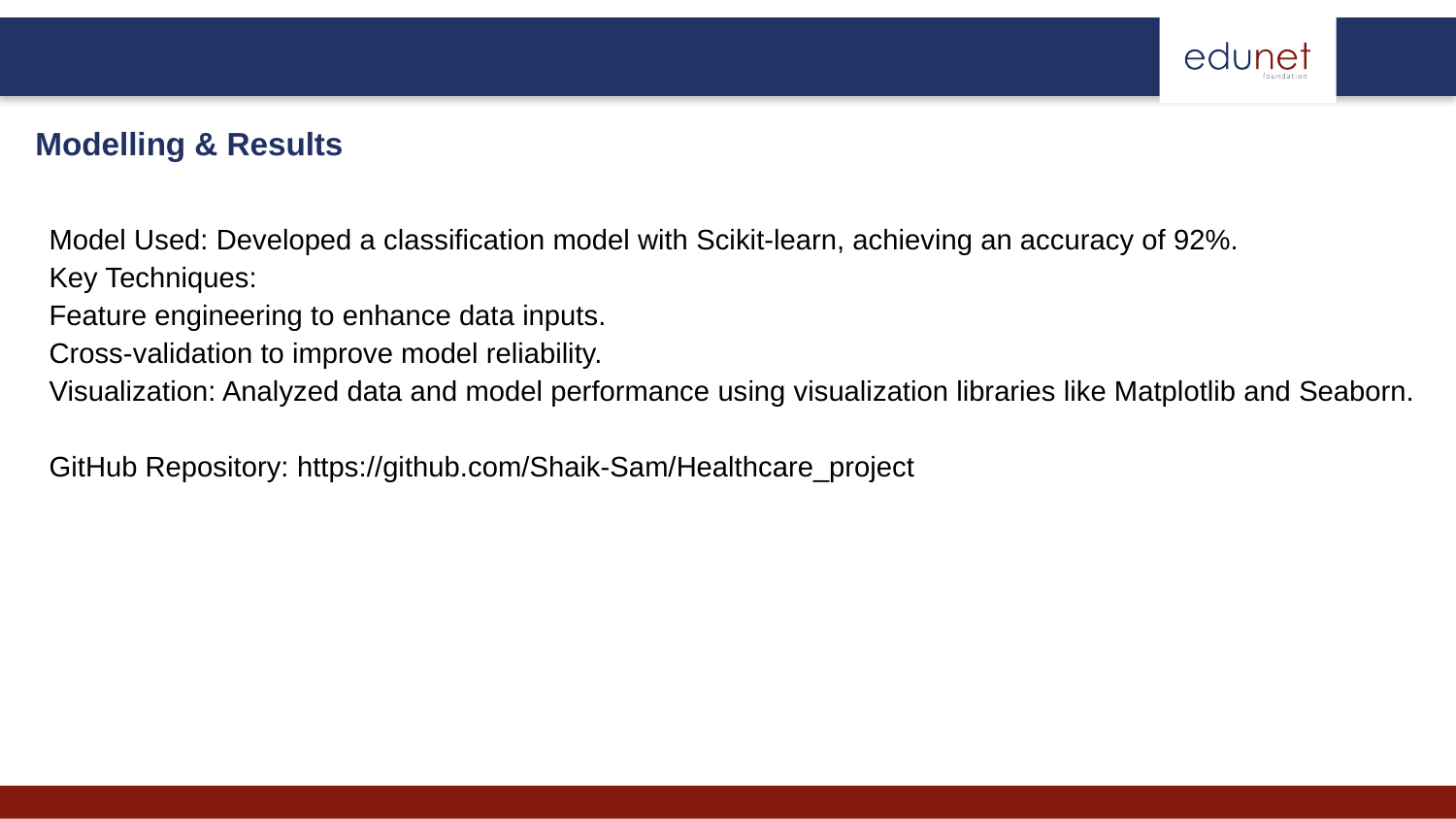

# Modelling & Results

Model Used: Developed a classification model with Scikit-learn, achieving an accuracy of 92%.
Key Techniques:
Feature engineering to enhance data inputs.
Cross-validation to improve model reliability.
Visualization: Analyzed data and model performance using visualization libraries like Matplotlib and Seaborn.

GitHub Repository: https://github.com/Shaik-Sam/Healthcare_project